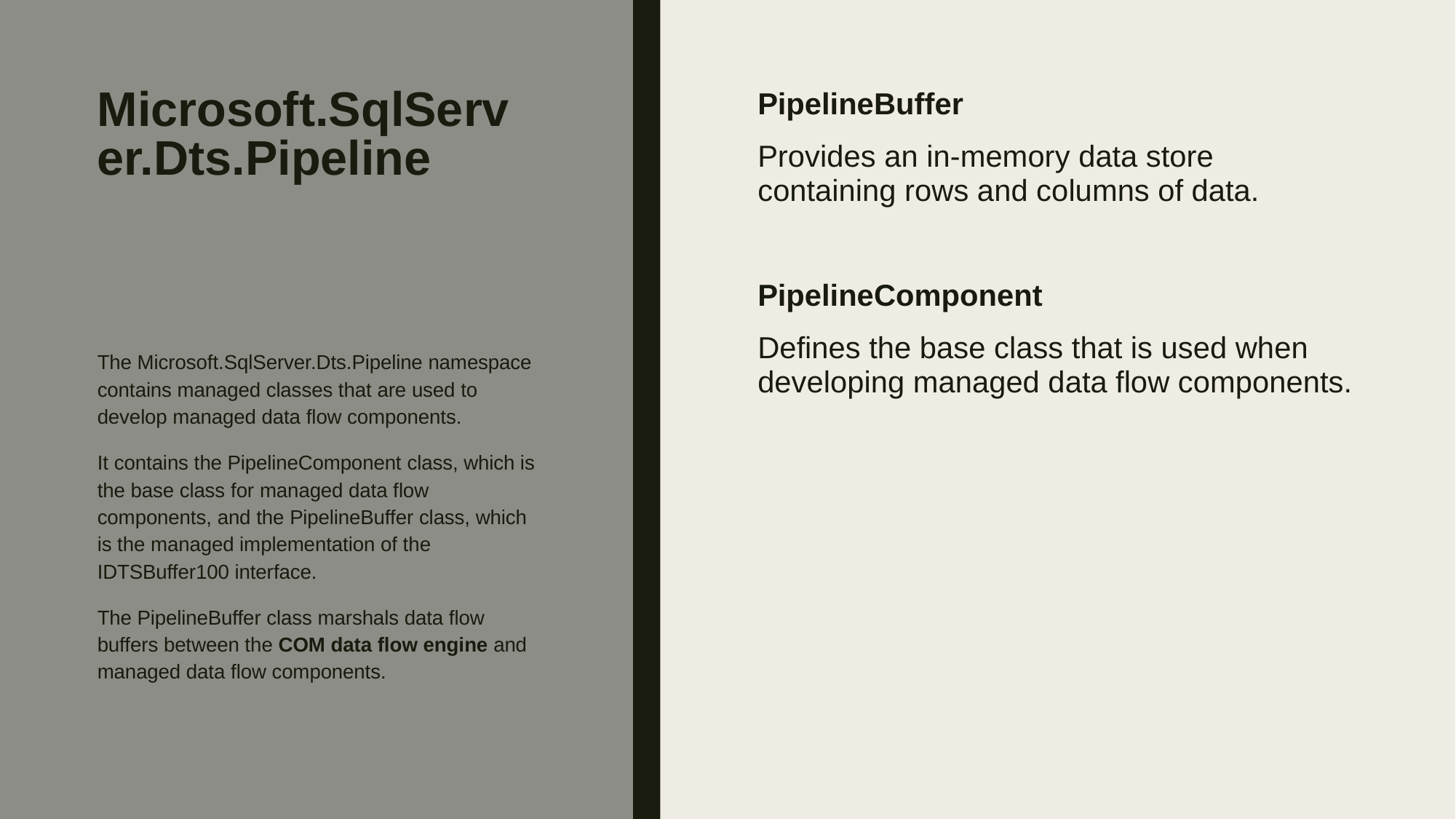

# Microsoft.SqlServer.Dts.Pipeline
PipelineBuffer
Provides an in-memory data store containing rows and columns of data.

PipelineComponent
Defines the base class that is used when developing managed data flow components.
The Microsoft.SqlServer.Dts.Pipeline namespace contains managed classes that are used to develop managed data flow components.
It contains the PipelineComponent class, which is the base class for managed data flow components, and the PipelineBuffer class, which is the managed implementation of the IDTSBuffer100 interface.
The PipelineBuffer class marshals data flow buffers between the COM data flow engine and managed data flow components.